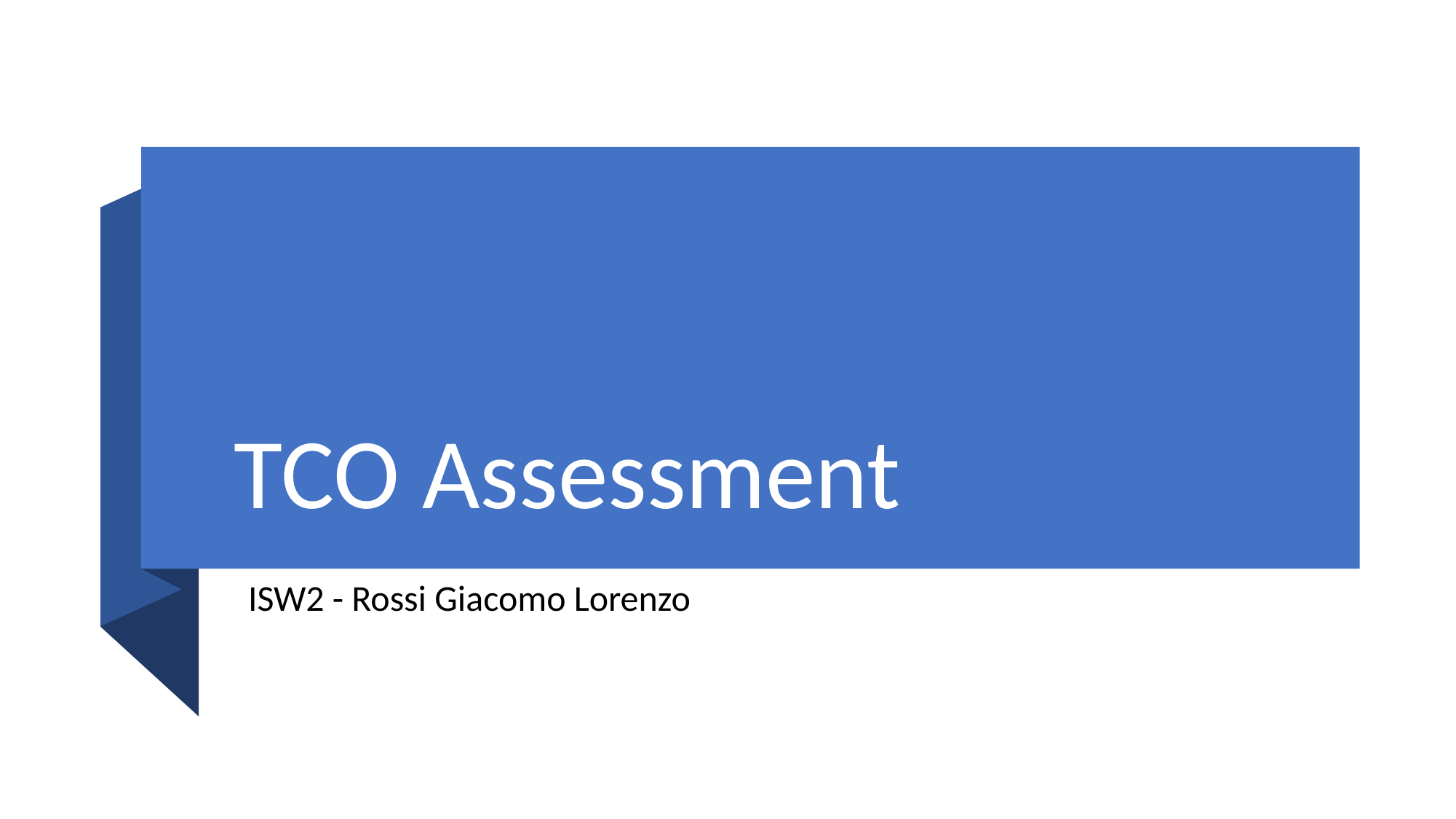

# TCO Assessment

ISW2 - Rossi Giacomo Lorenzo